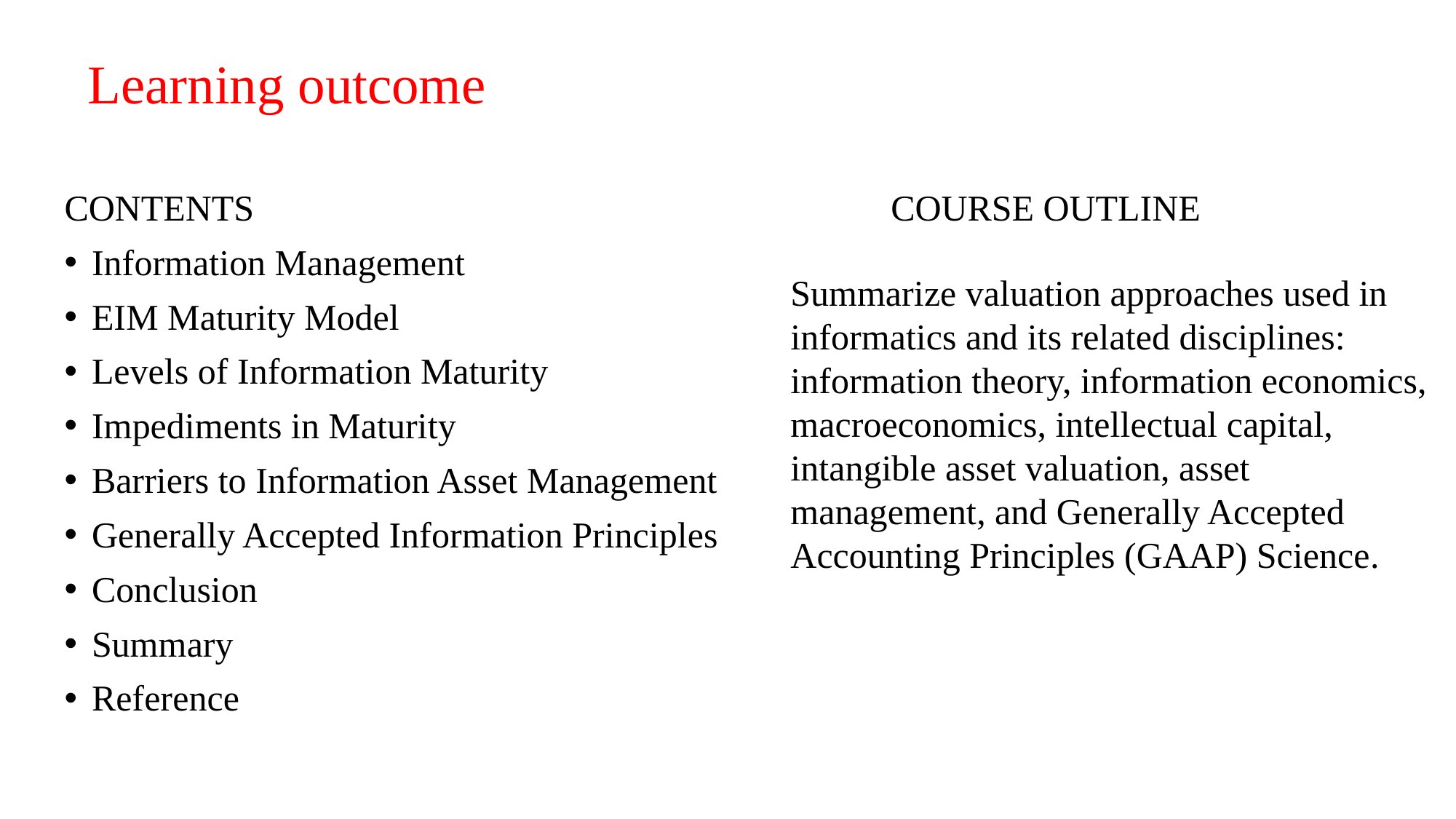

# Learning outcome
CONTENTS                                                                      COURSE OUTLINE
Information Management
EIM Maturity Model
Levels of Information Maturity
Impediments in Maturity
Barriers to Information Asset Management
Generally Accepted Information Principles
Conclusion
Summary
Reference

Summarize valuation approaches used in informatics and its related disciplines: information theory, information economics, macroeconomics, intellectual capital, intangible asset valuation, asset management, and Generally Accepted Accounting Principles (GAAP) Science.